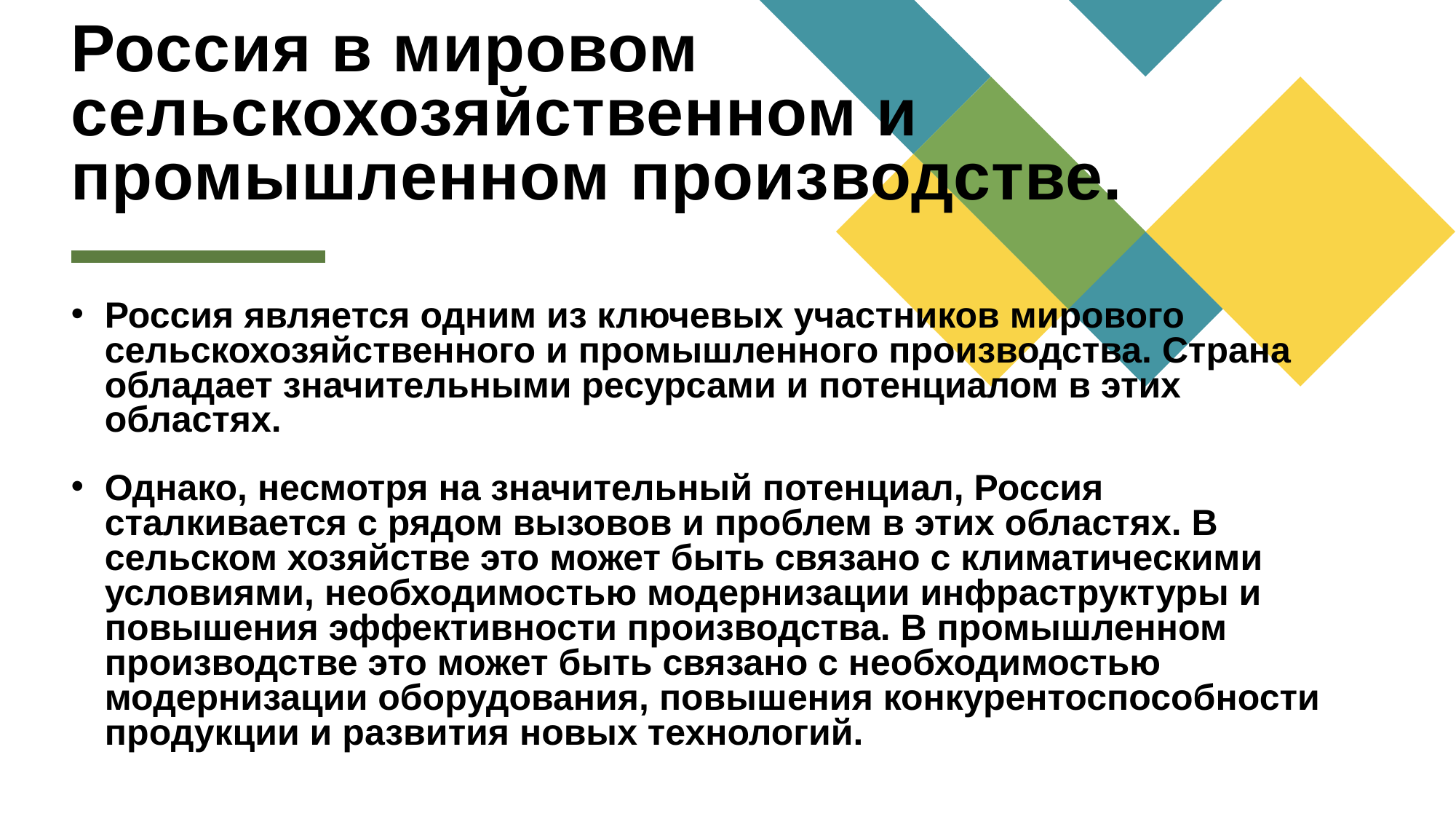

# Россия в мировом сельскохозяйственном и промышленном производстве.
Россия является одним из ключевых участников мирового сельскохозяйственного и промышленного производства. Страна обладает значительными ресурсами и потенциалом в этих областях.
Однако, несмотря на значительный потенциал, Россия сталкивается с рядом вызовов и проблем в этих областях. В сельском хозяйстве это может быть связано с климатическими условиями, необходимостью модернизации инфраструктуры и повышения эффективности производства. В промышленном производстве это может быть связано с необходимостью модернизации оборудования, повышения конкурентоспособности продукции и развития новых технологий.